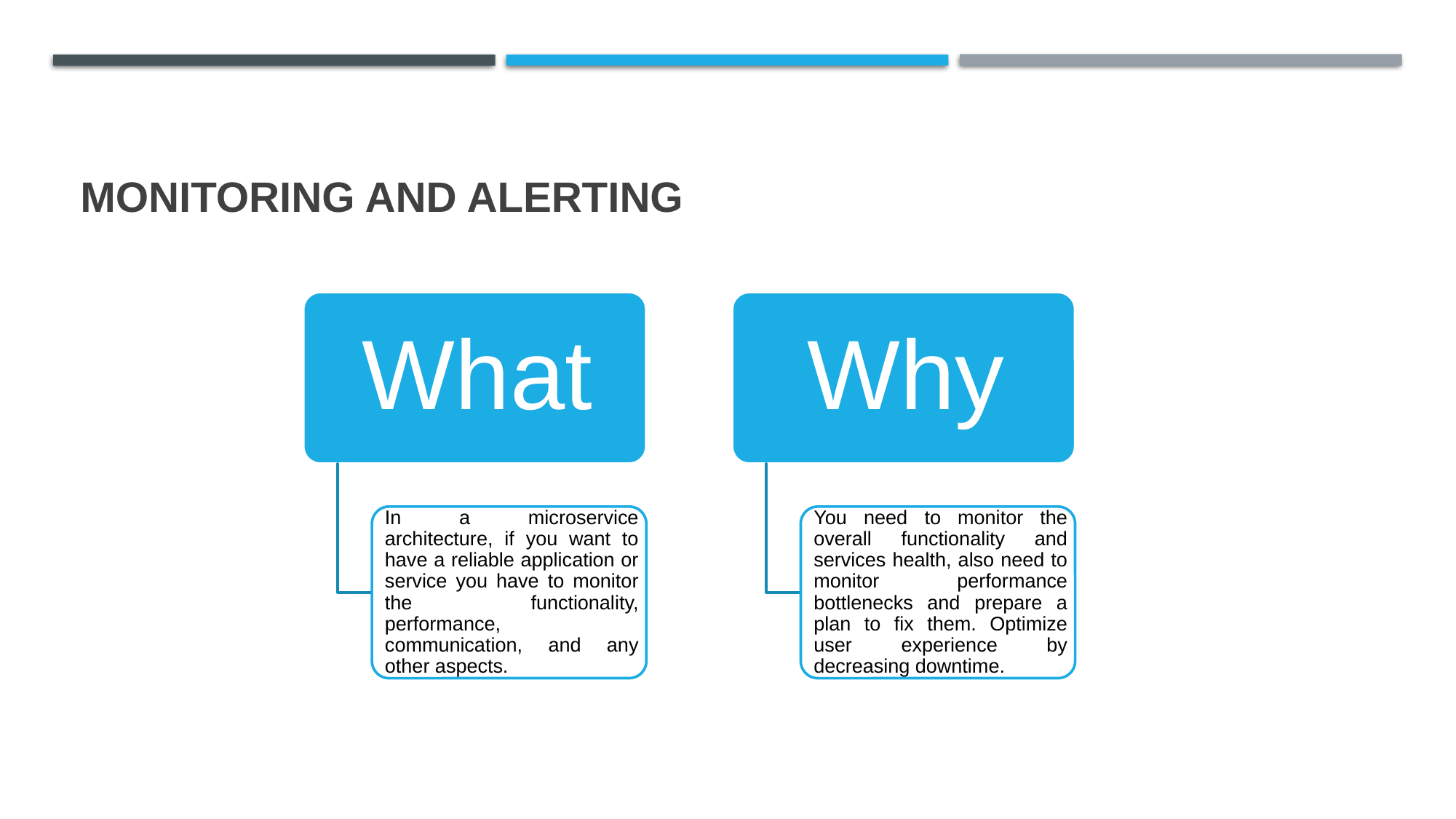

# Monitoring And Alerting
What
In a microservice architecture, if you want to have a reliable application or service you have to monitor the functionality, performance, communication, and any other aspects.
Why
You need to monitor the overall functionality and services health, also need to monitor performance bottlenecks and prepare a plan to fix them. Optimize user experience by decreasing downtime.